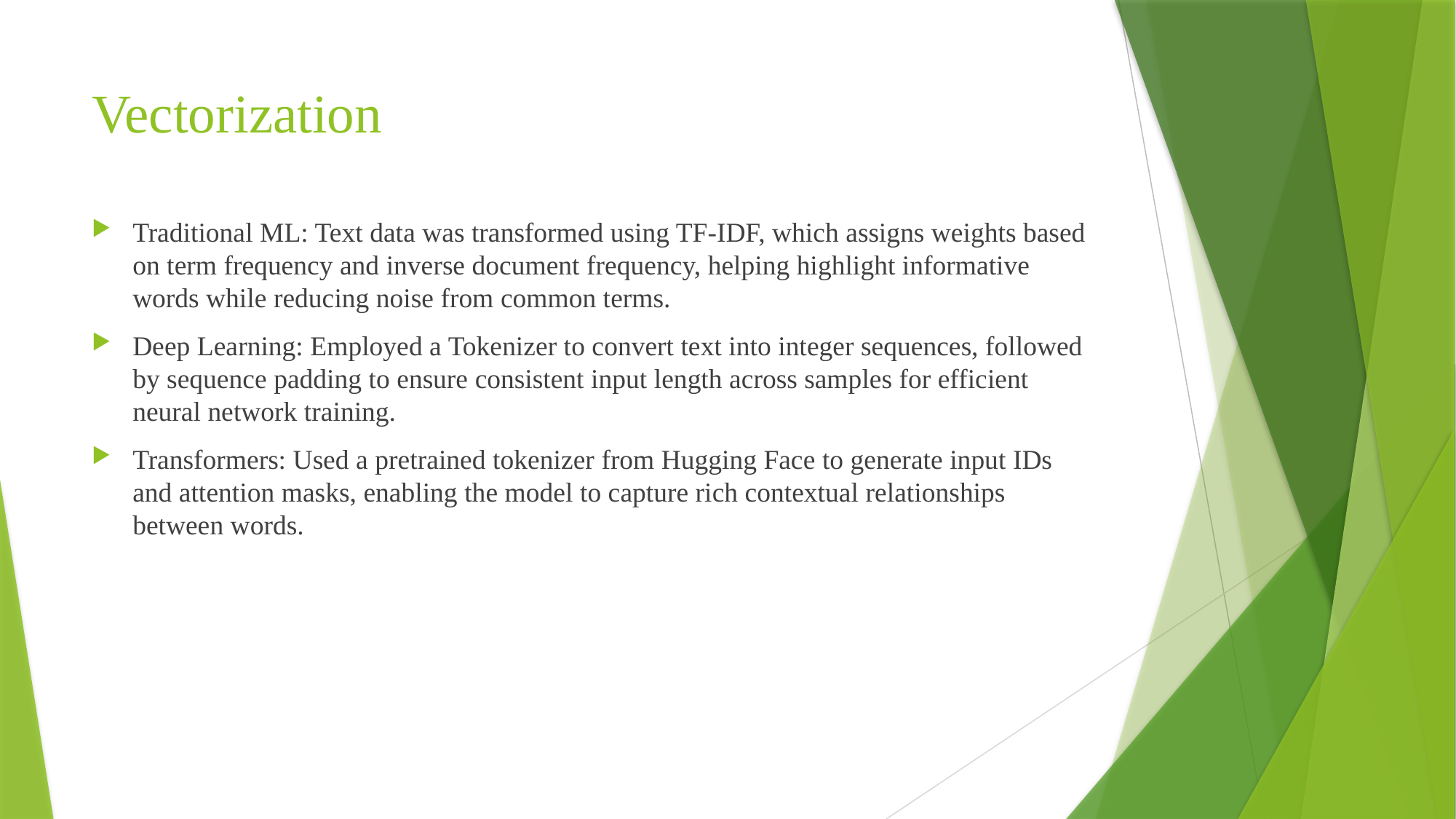

# Vectorization
Traditional ML: Text data was transformed using TF-IDF, which assigns weights based on term frequency and inverse document frequency, helping highlight informative words while reducing noise from common terms.
Deep Learning: Employed a Tokenizer to convert text into integer sequences, followed by sequence padding to ensure consistent input length across samples for efficient neural network training.
Transformers: Used a pretrained tokenizer from Hugging Face to generate input IDs and attention masks, enabling the model to capture rich contextual relationships between words.